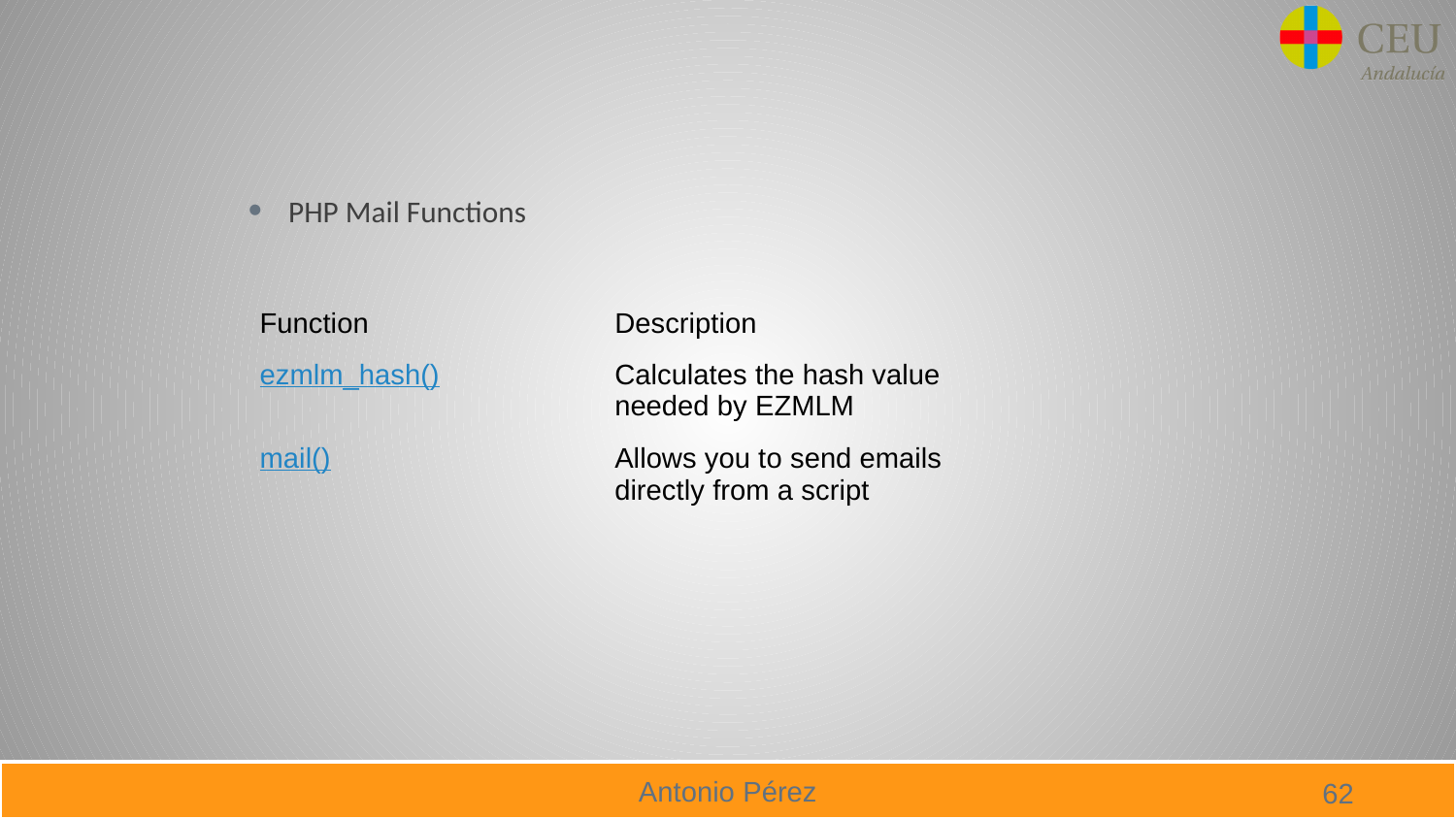

#
PHP Mail Functions

| Function | Description |
| --- | --- |
| ezmlm\_hash() | Calculates the hash value needed by EZMLM |
| mail() | Allows you to send emails directly from a script |